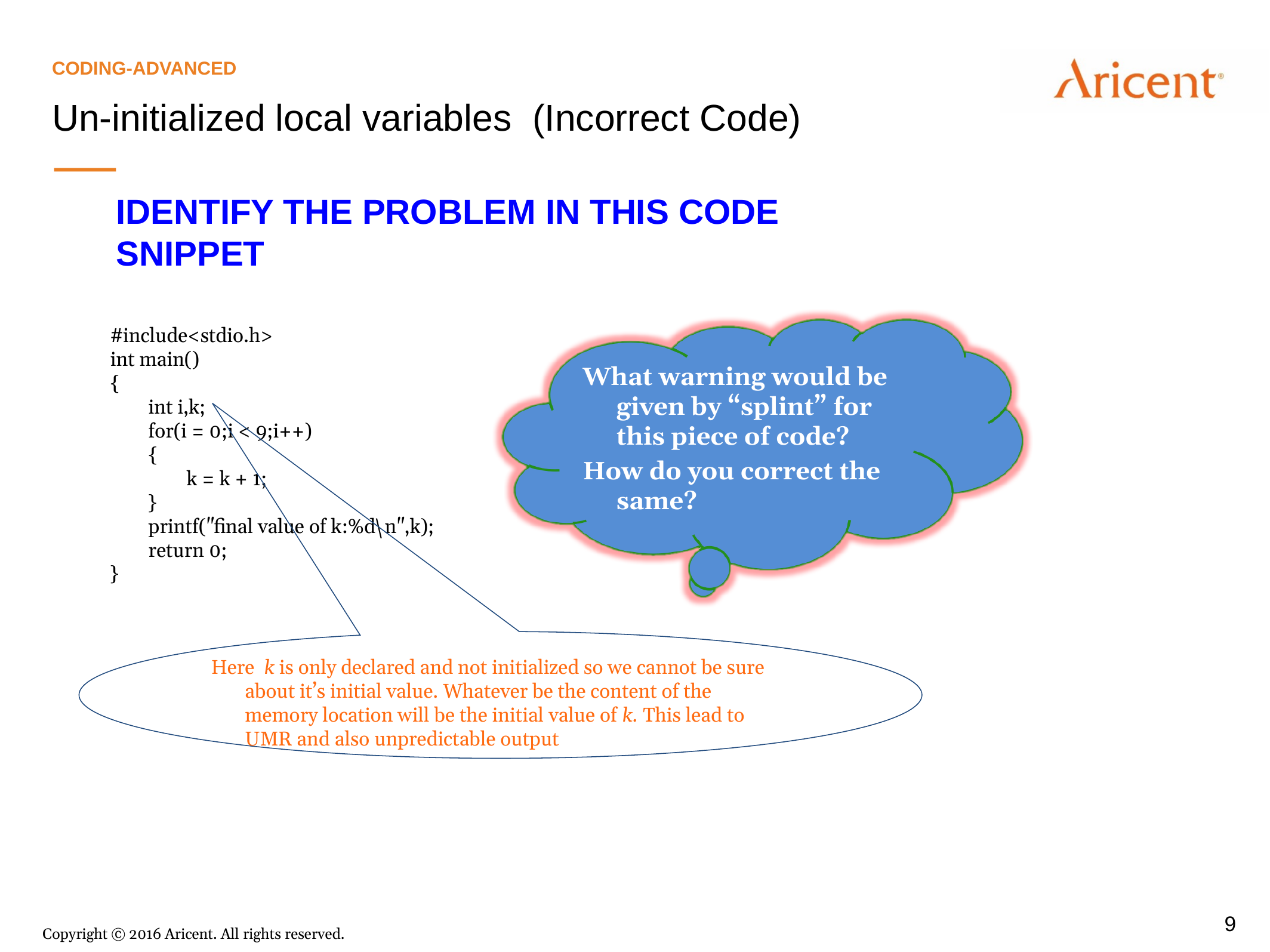

Coding-Advanced
Un-initialized local variables  (Incorrect Code)
Identify the problem in this code snippet
#include<stdio.h>
int main()
{
        int i,k;
        for(i = 0;i < 9;i++)
        {
                k = k + 1;
        }
        printf("final value of k:%d\n",k);
        return 0;
}
What warning would be given by “splint” for this piece of code?
How do you correct the same?
Here  k is only declared and not initialized so we cannot be sure about it’s initial value. Whatever be the content of the memory location will be the initial value of k. This lead to UMR and also unpredictable output